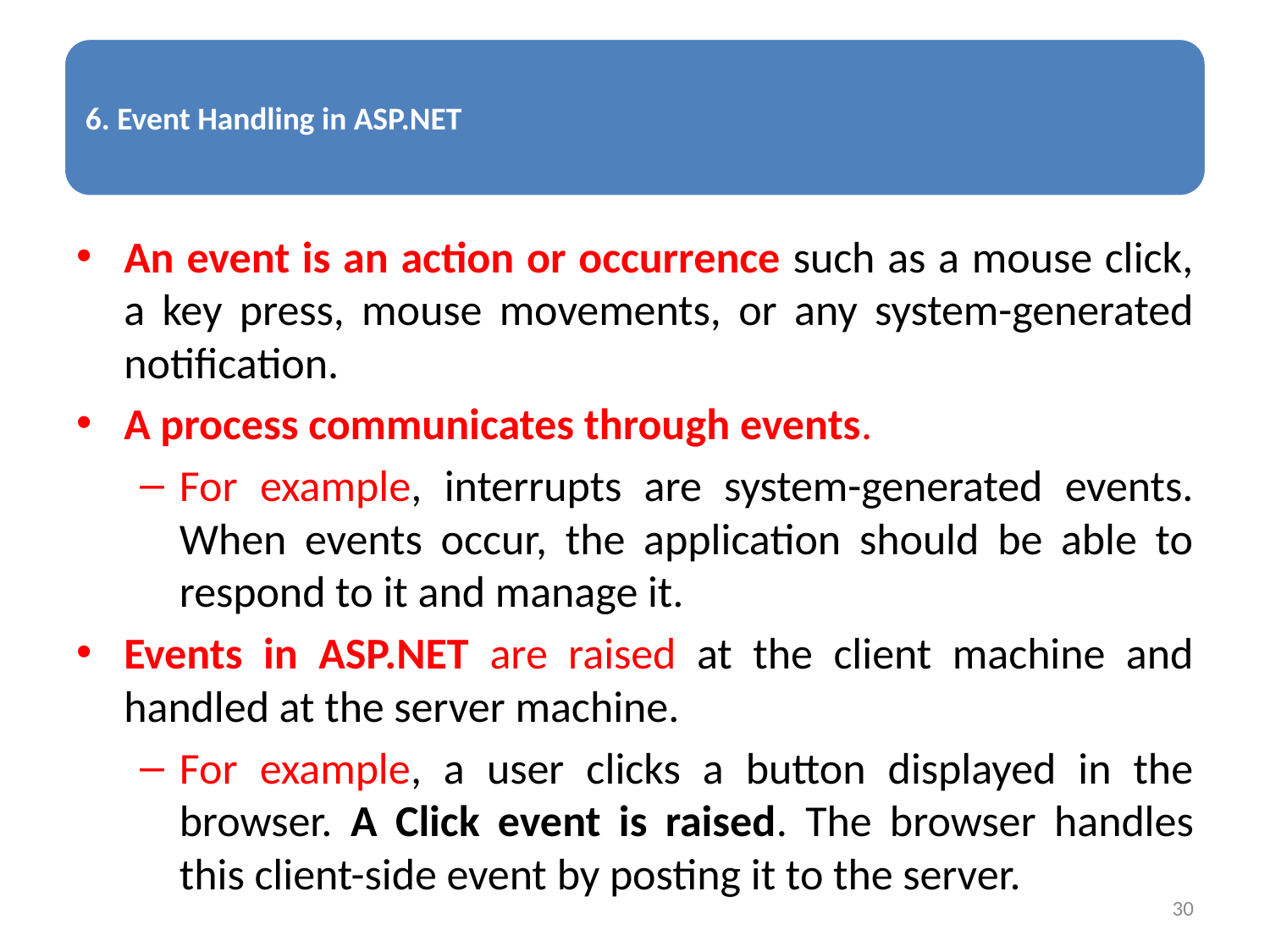

6. Event Handling in ASP.NET
An event is an action or occurrence such as a mouse click, a key press, mouse movements, or any system-generated notification.
A process communicates through events.
For example, interrupts are system-generated events. When events occur, the application should be able to respond to it and manage it.
Events in ASP.NET are raised at the client machine and handled at the server machine.
For example, a user clicks a button displayed in the browser. A Click event is raised. The browser handles this client-side event by posting it to the server.
30